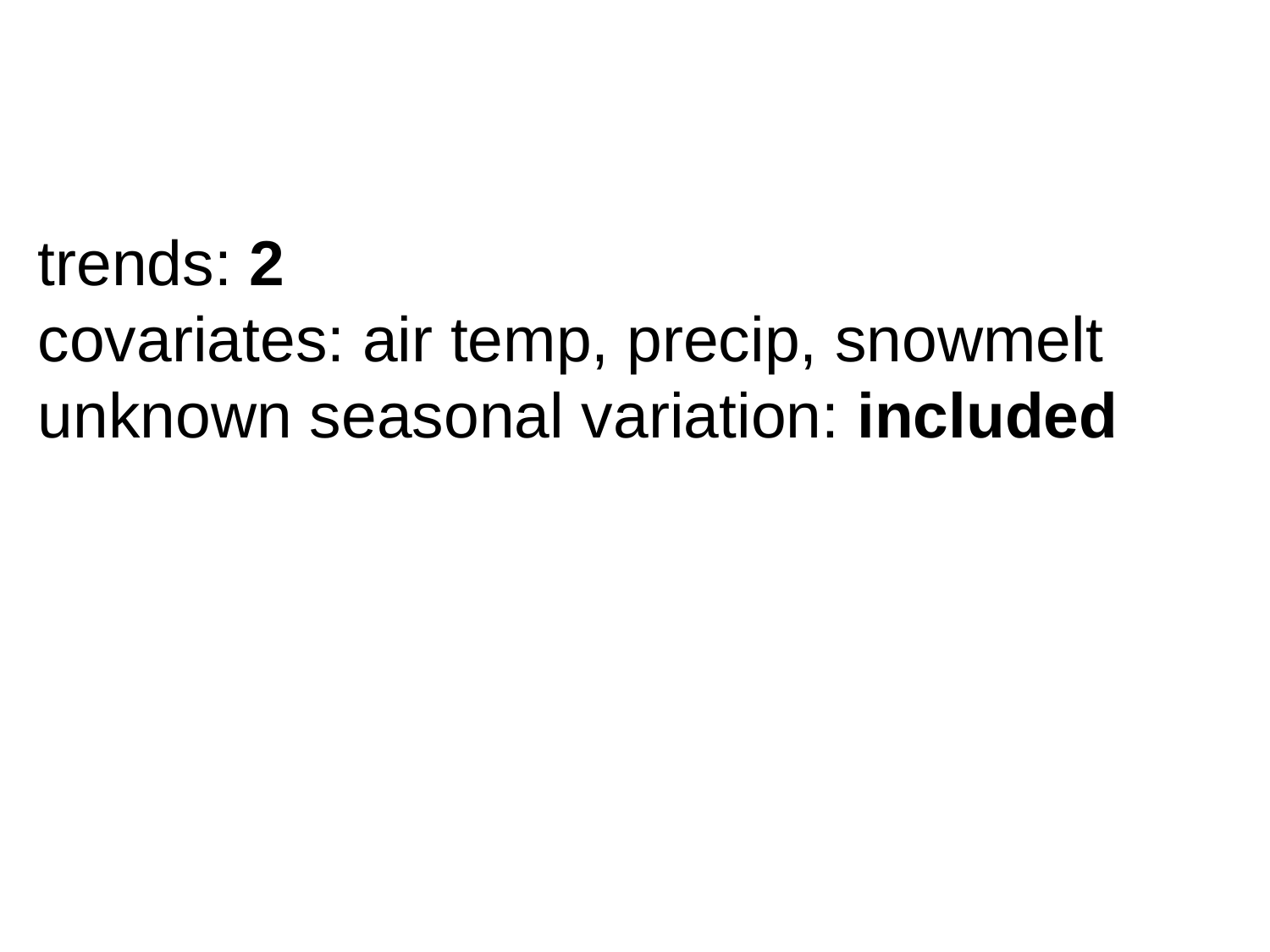

trends: 2
covariates: air temp, precip, snowmelt
unknown seasonal variation: included